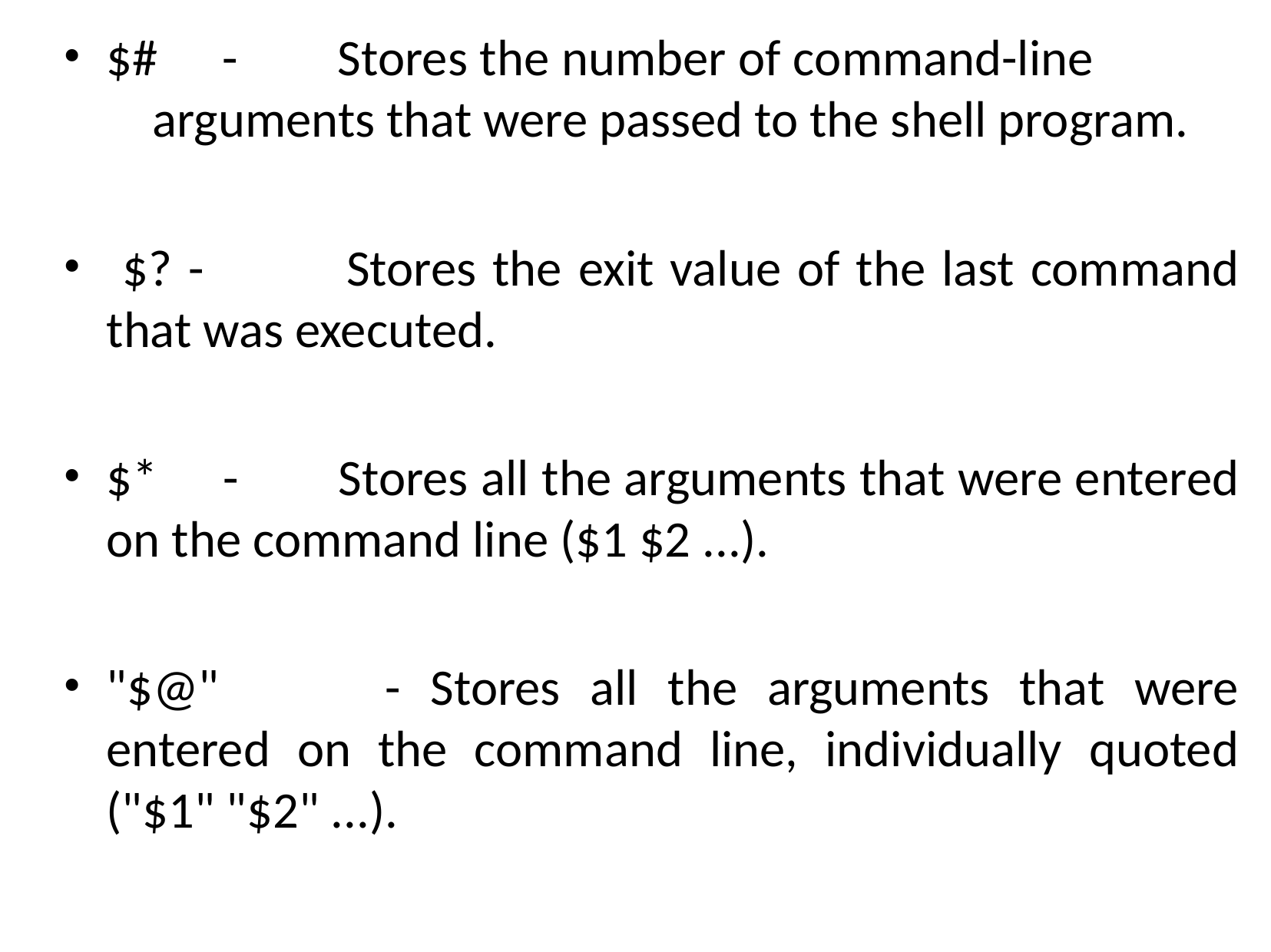

$# 	-	Stores the number of command-line                 arguments that were passed to the shell program.

 $? -		Stores the exit value of the last command that was executed.

$* 	-	Stores all the arguments that were entered on the command line ($1 $2 ...).

"$@" 	 - Stores all the arguments that were entered on the command line, individually quoted ("$1" "$2" ...).